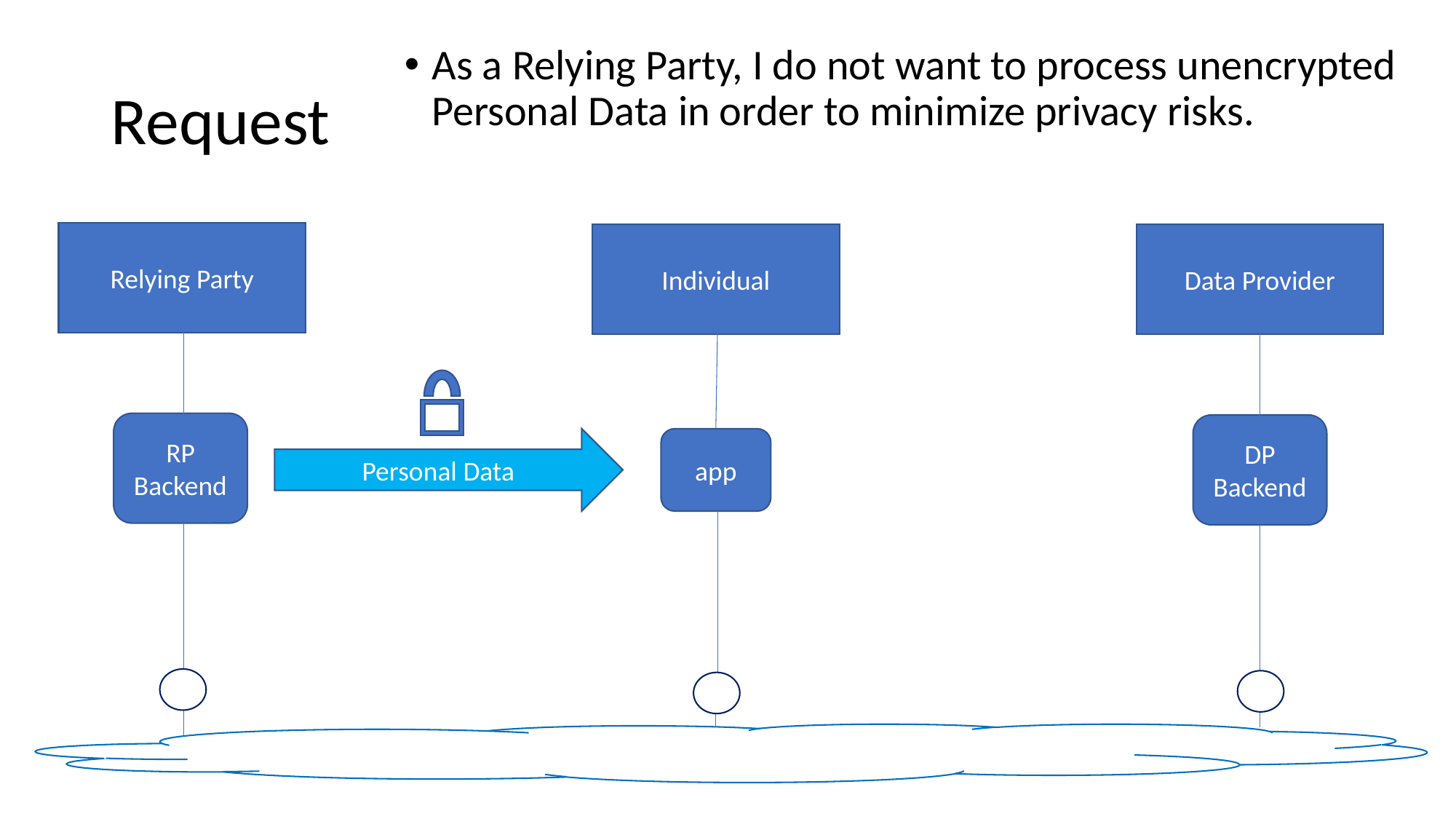

As a Relying Party, I do not want to process unencrypted Personal Data in order to minimize privacy risks.
# Request
Relying Party
Data Provider
Individual

RP Backend
DP Backend
Personal Data
app